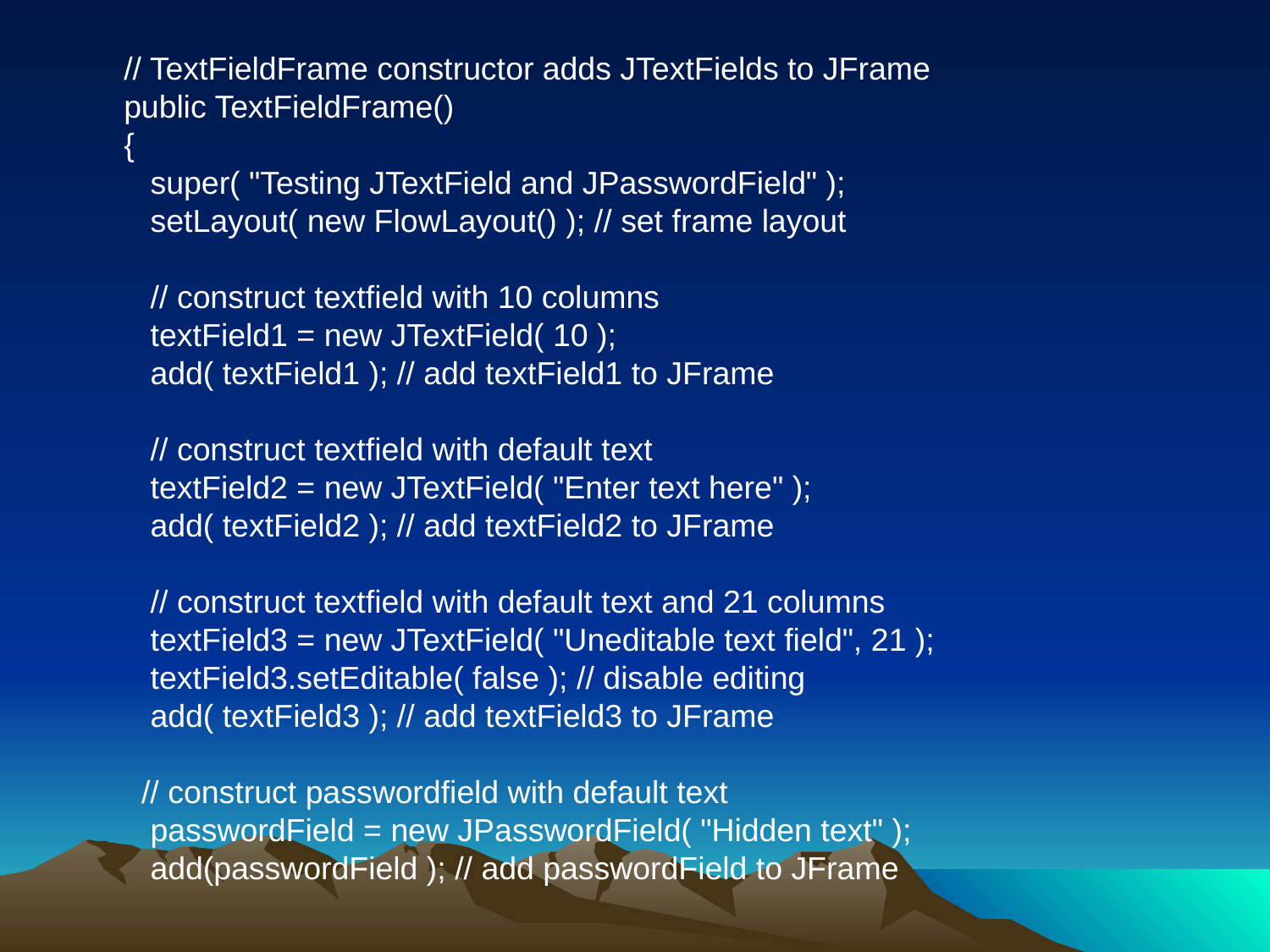

// TextFieldFrame constructor adds JTextFields to JFrame
   public TextFieldFrame()
   {
      super( "Testing JTextField and JPasswordField" );
      setLayout( new FlowLayout() ); // set frame layout

      // construct textfield with 10 columns
      textField1 = new JTextField( 10 );
      add( textField1 ); // add textField1 to JFrame

      // construct textfield with default text
      textField2 = new JTextField( "Enter text here" );
      add( textField2 ); // add textField2 to JFrame

      // construct textfield with default text and 21 columns
      textField3 = new JTextField( "Uneditable text field", 21 );
      textField3.setEditable( false ); // disable editing
      add( textField3 ); // add textField3 to JFrame

     // construct passwordfield with default text
      passwordField = new JPasswordField( "Hidden text" );
      add(passwordField ); // add passwordField to JFrame